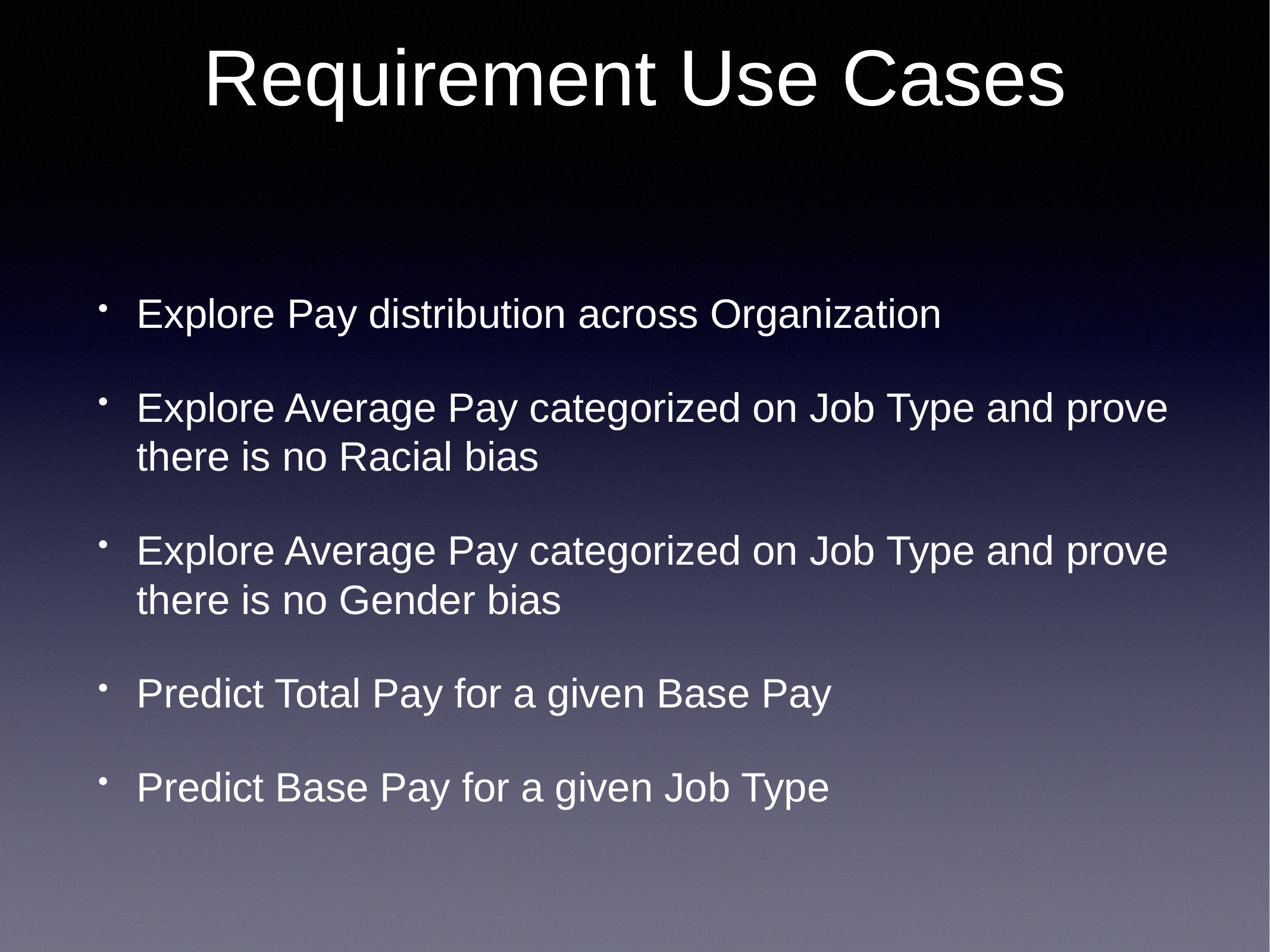

# Requirement Use Cases
Explore Pay distribution across Organization
Explore Average Pay categorized on Job Type and prove there is no Racial bias
Explore Average Pay categorized on Job Type and prove there is no Gender bias
Predict Total Pay for a given Base Pay
Predict Base Pay for a given Job Type